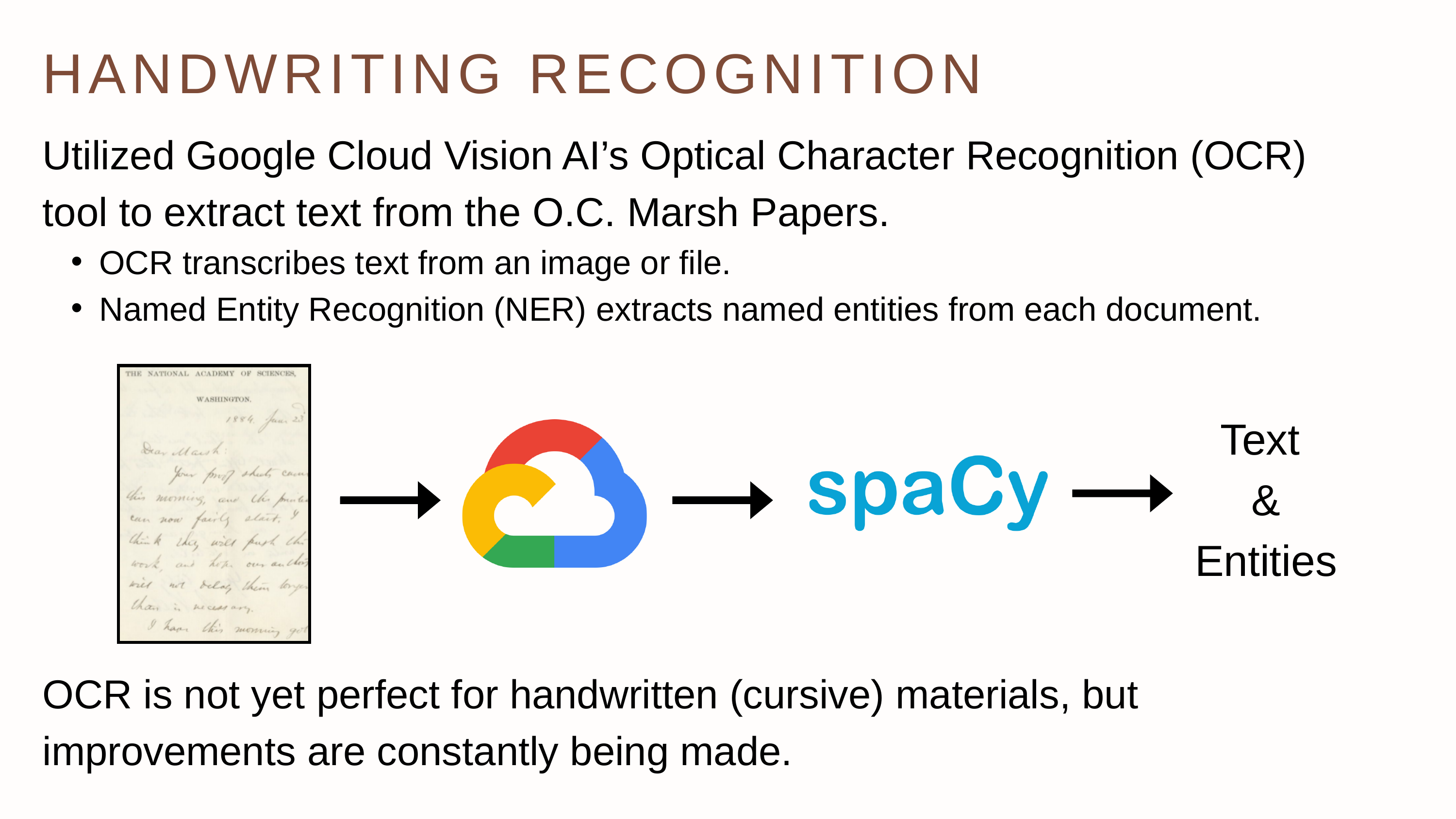

HANDWRITING RECOGNITION
Utilized Google Cloud Vision AI’s Optical Character Recognition (OCR) tool to extract text from the O.C. Marsh Papers.
OCR transcribes text from an image or file.
Named Entity Recognition (NER) extracts named entities from each document.

OCR is not yet perfect for handwritten (cursive) materials, but improvements are constantly being made.

Text
&
Entities